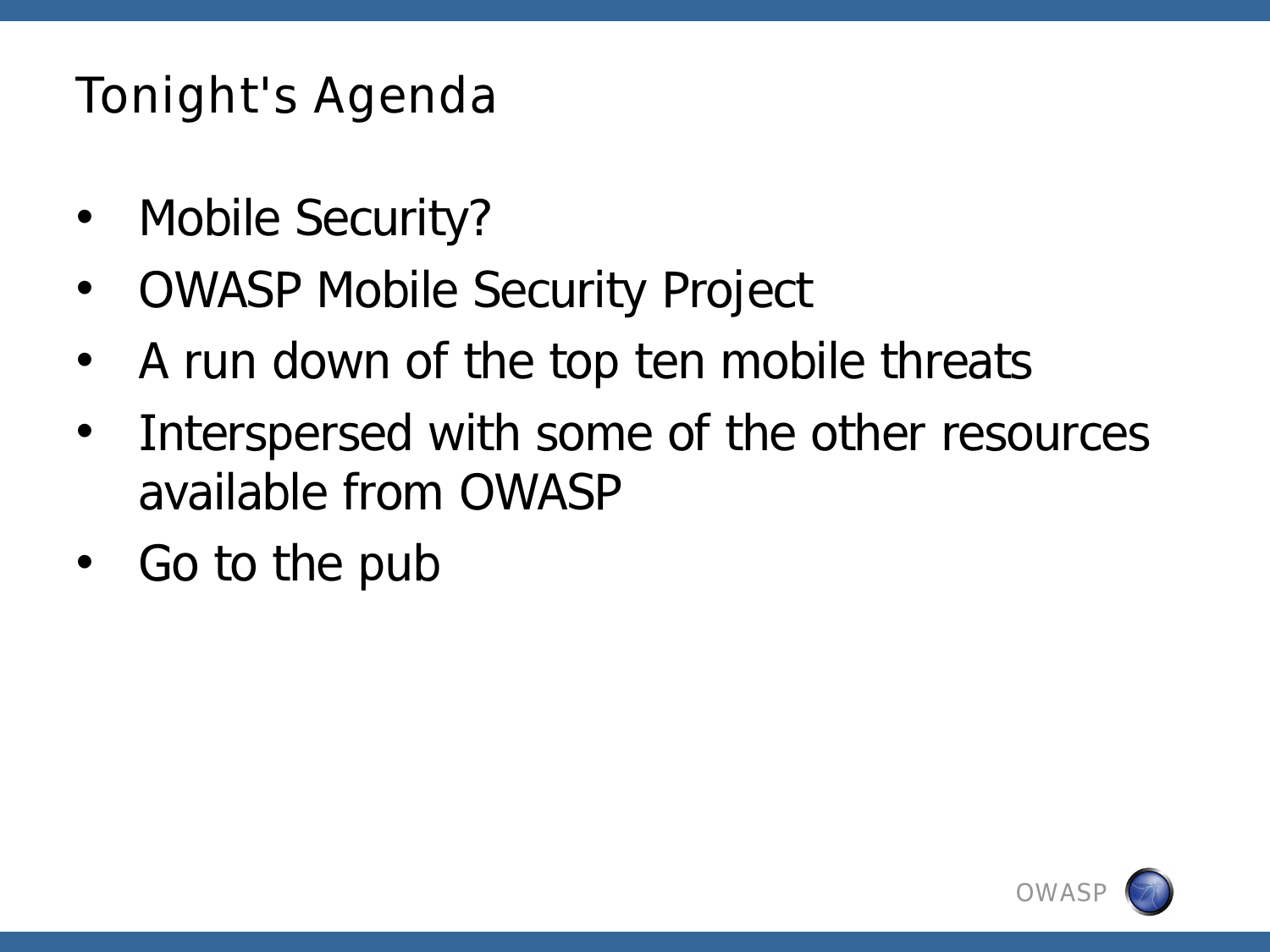

# Tonight's Agenda
Mobile Security?
OWASP Mobile Security Project
A run down of the top ten mobile threats
Interspersed with some of the other resources available from OWASP
Go to the pub